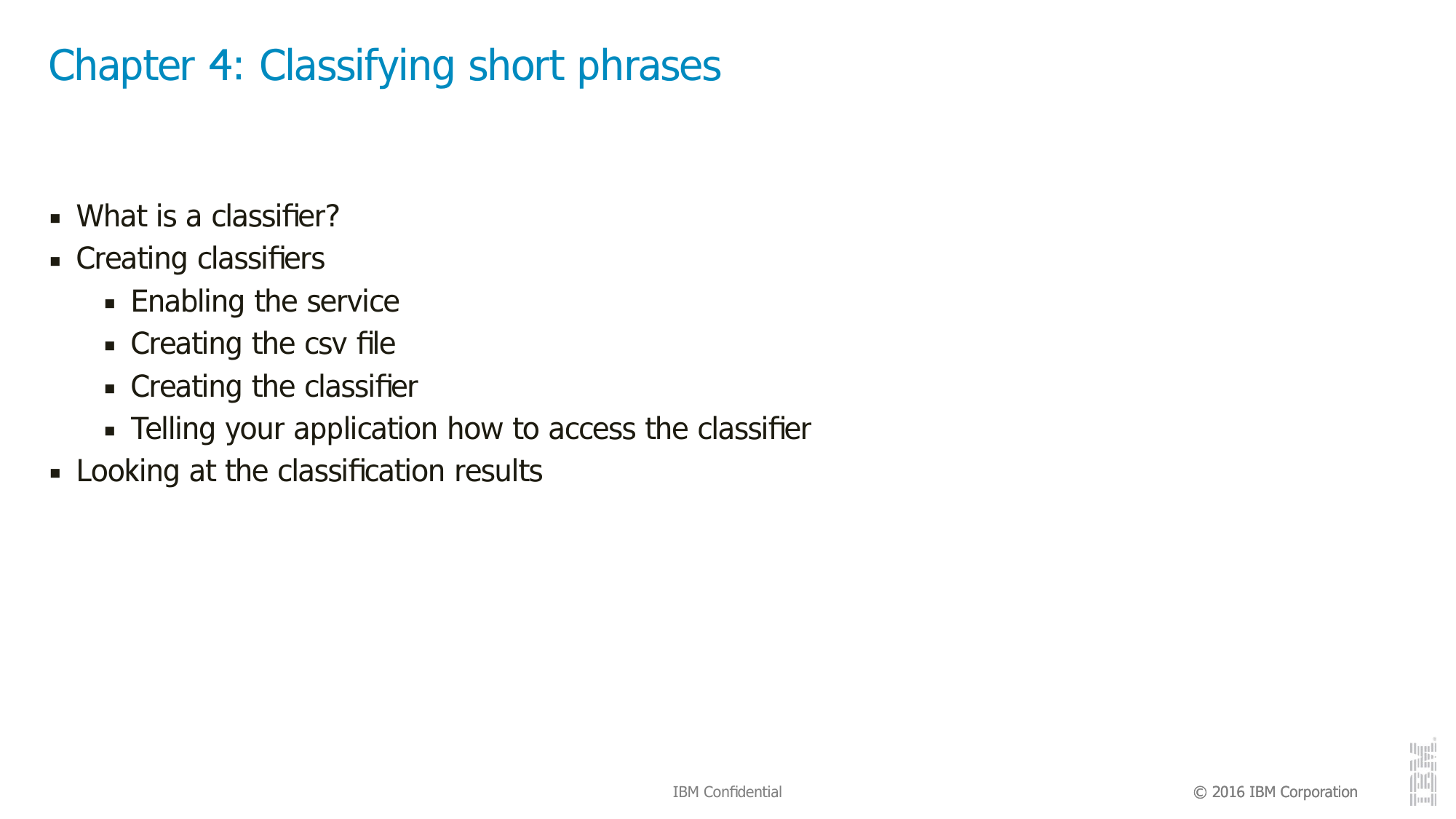

# Chapter 4: Classifying short phrases
What is a classifier?
Creating classifiers
Enabling the service
Creating the csv file
Creating the classifier
Telling your application how to access the classifier
Looking at the classification results
2